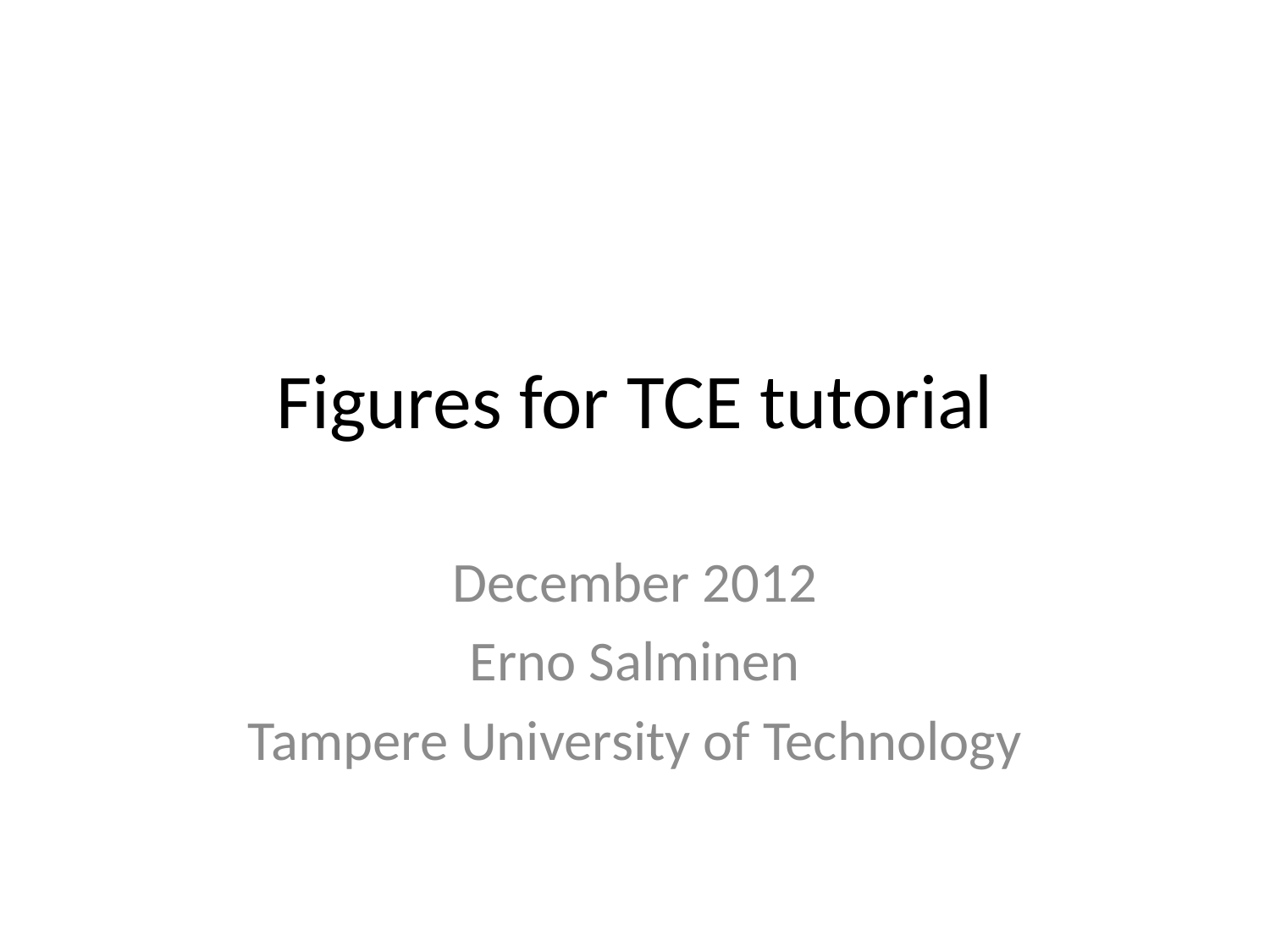

# Figures for TCE tutorial
December 2012
Erno Salminen
Tampere University of Technology